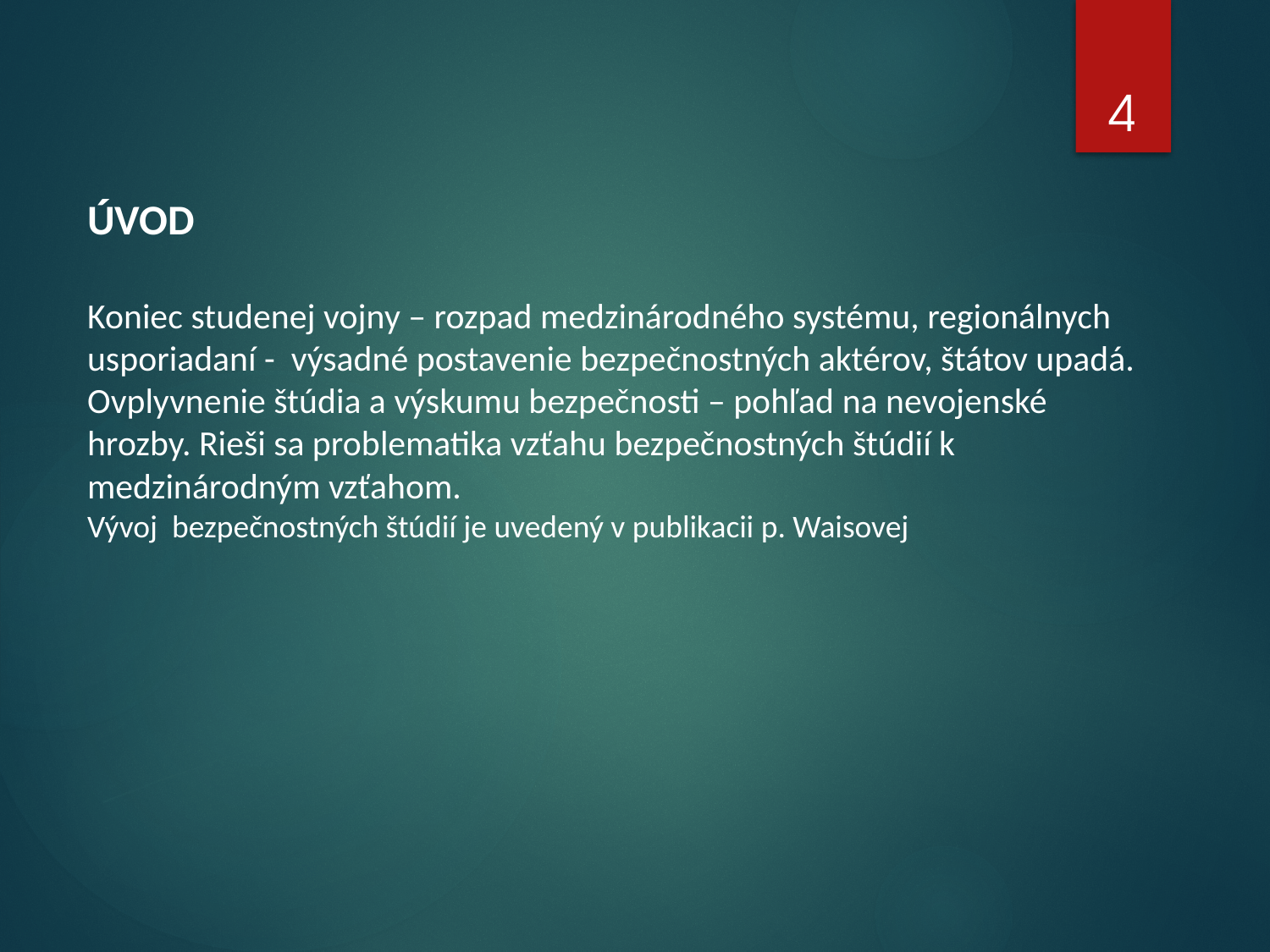

4
ÚVOD

Koniec studenej vojny – rozpad medzinárodného systému, regionálnych usporiadaní -  výsadné postavenie bezpečnostných aktérov, štátov upadá.
Ovplyvnenie štúdia a výskumu bezpečnosti – pohľad na nevojenské hrozby. Rieši sa problematika vzťahu bezpečnostných štúdií k medzinárodným vzťahom.
Vývoj  bezpečnostných štúdií je uvedený v publikacii p. Waisovej